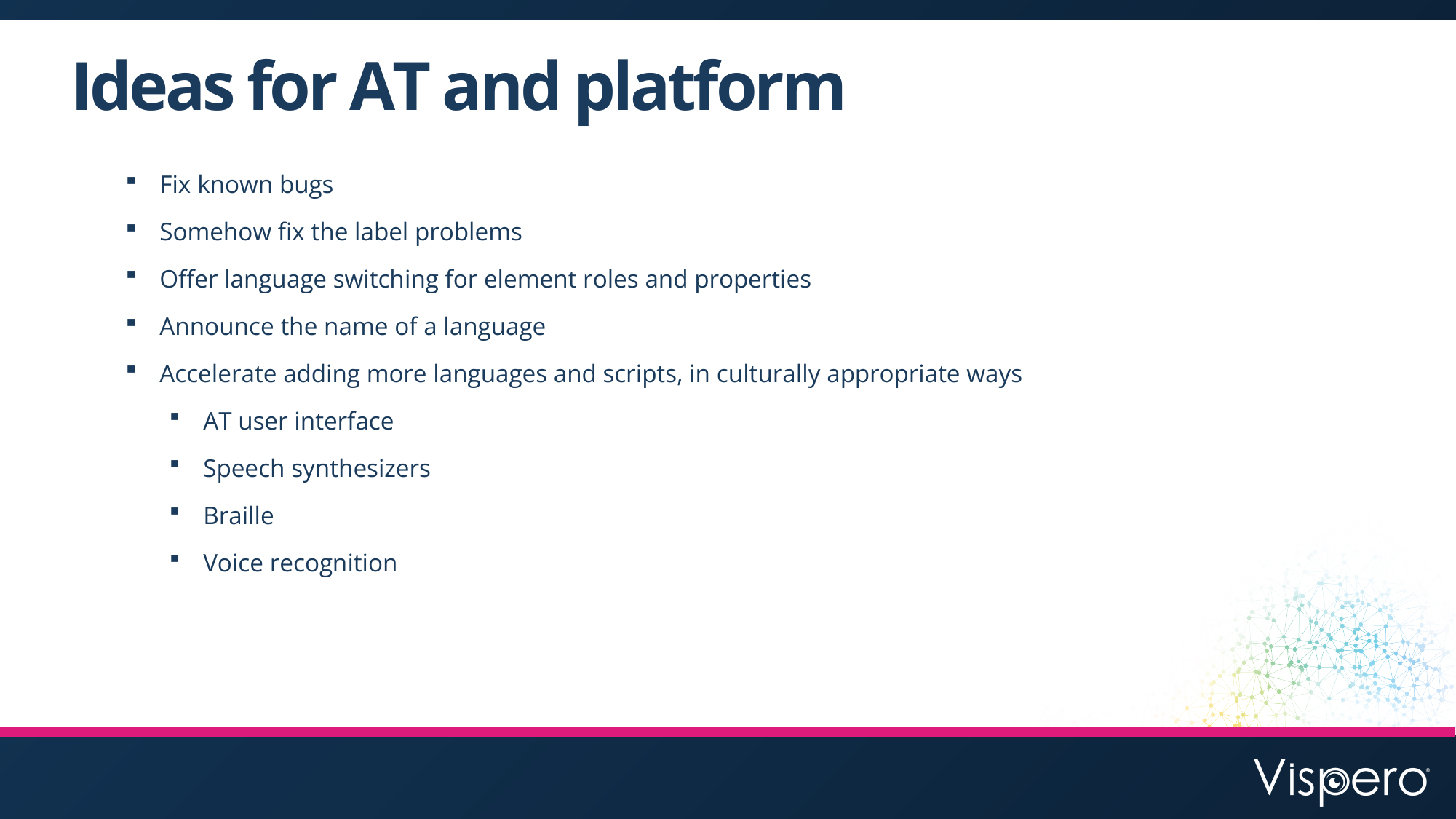

# Ideas for AT and platform
Fix known bugs
Somehow fix the label problems
Offer language switching for element roles and properties
Announce the name of a language
Accelerate adding more languages and scripts, in culturally appropriate ways
AT user interface
Speech synthesizers
Braille
Voice recognition